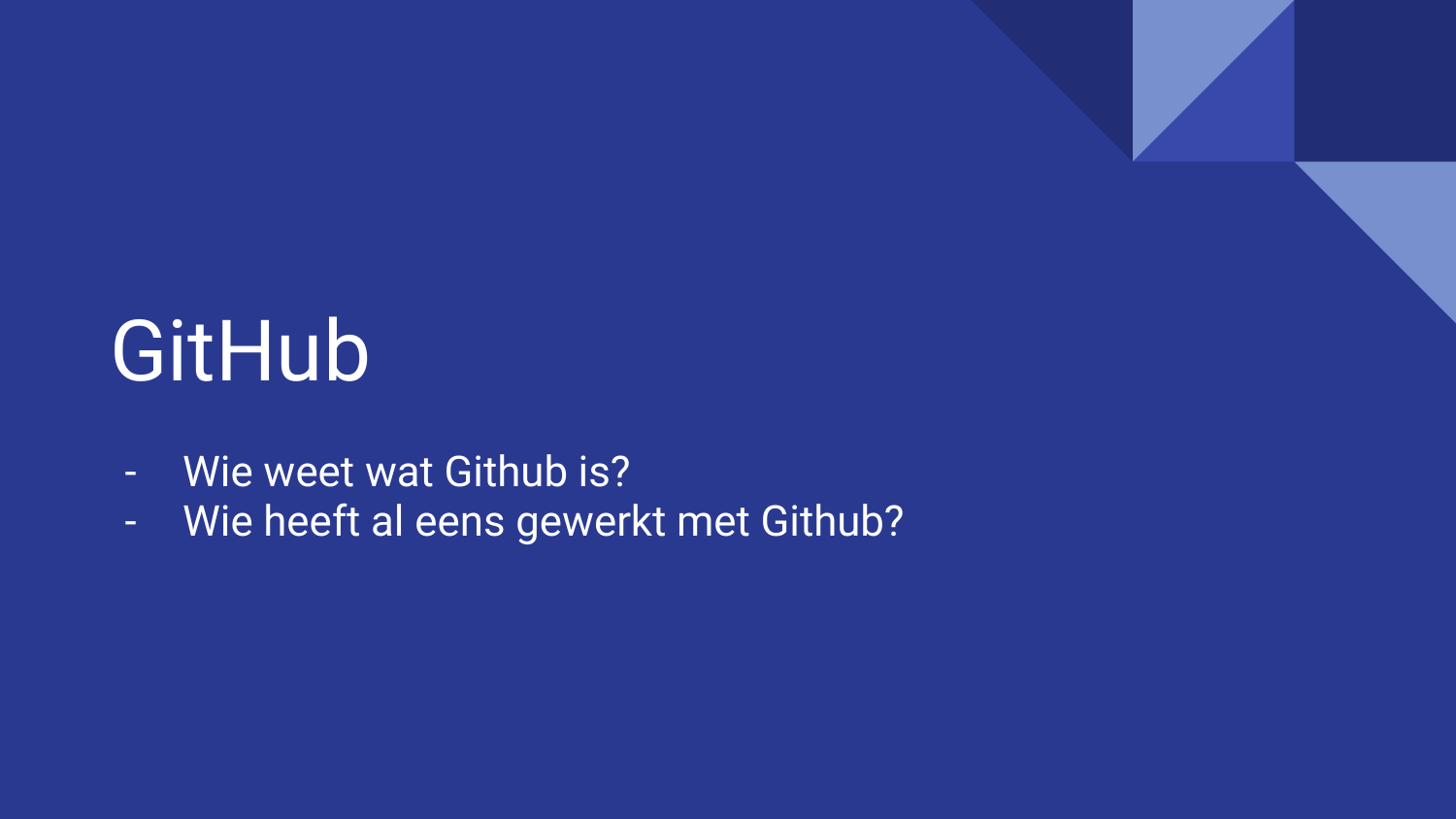

# GitHub
Wie weet wat Github is?
Wie heeft al eens gewerkt met Github?